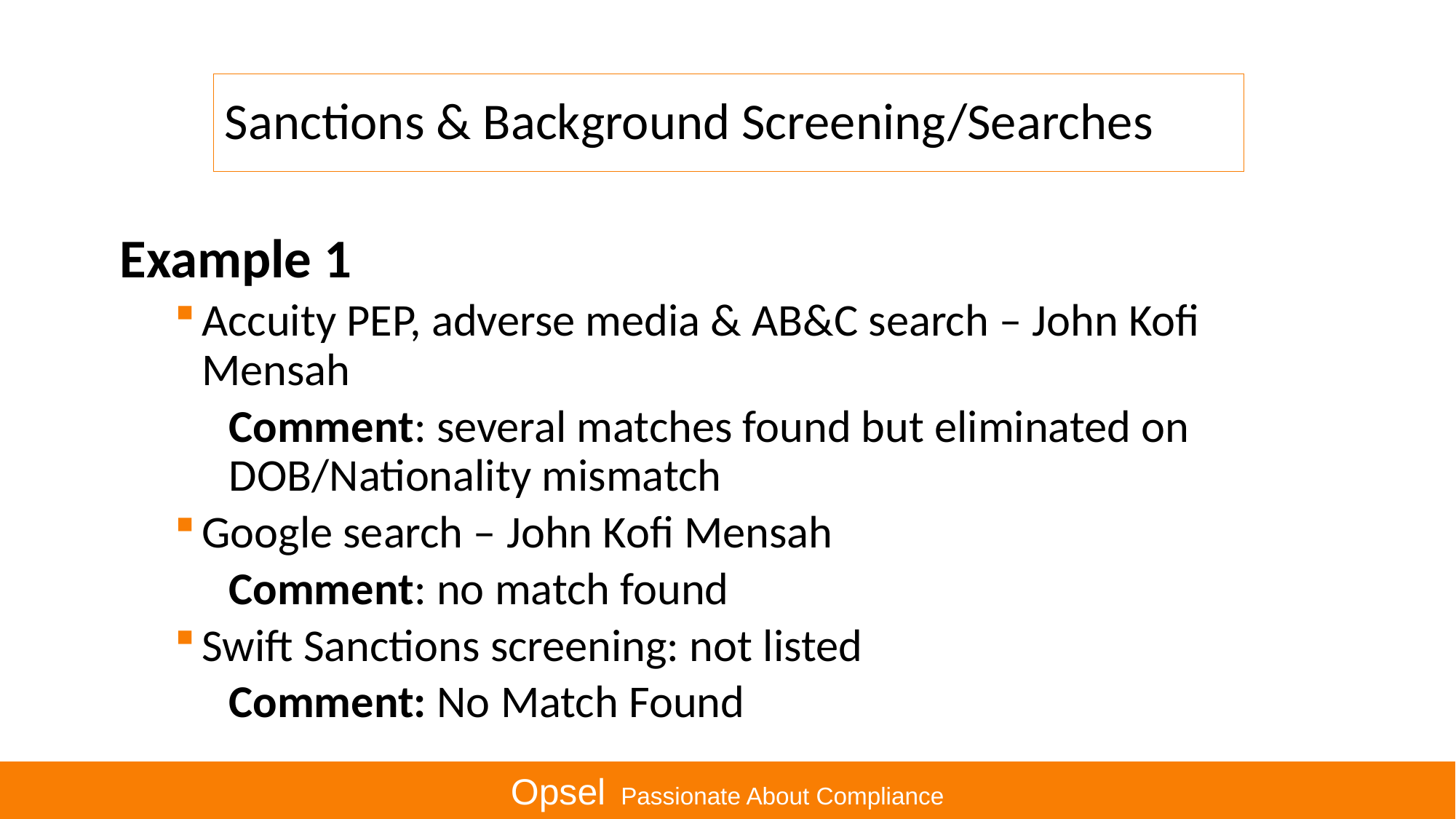

# Sanctions & Background Screening/Searches
Example 1
Accuity PEP, adverse media & AB&C search – John Kofi Mensah
Comment: several matches found but eliminated on DOB/Nationality mismatch
Google search – John Kofi Mensah
Comment: no match found
Swift Sanctions screening: not listed
Comment: No Match Found

Opsel  Passionate About Compliance